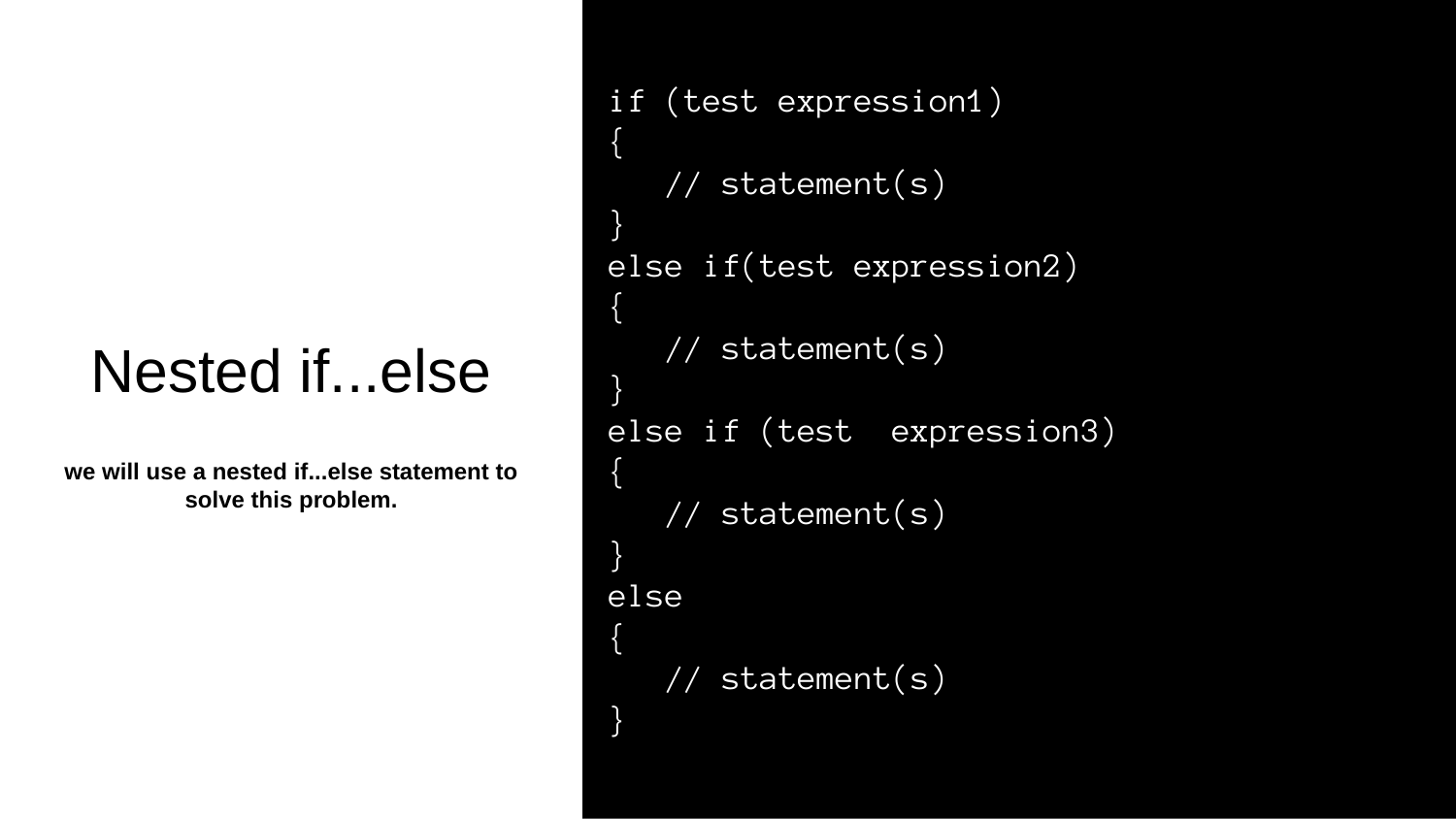

if (test expression1)
{
   // statement(s)
}
else if(test expression2)
{
   // statement(s)
}
else if (test  expression3)
{
   // statement(s)
}
else
{
   // statement(s)
}

Nested if...else
we will use a nested if...else statement to solve this problem.